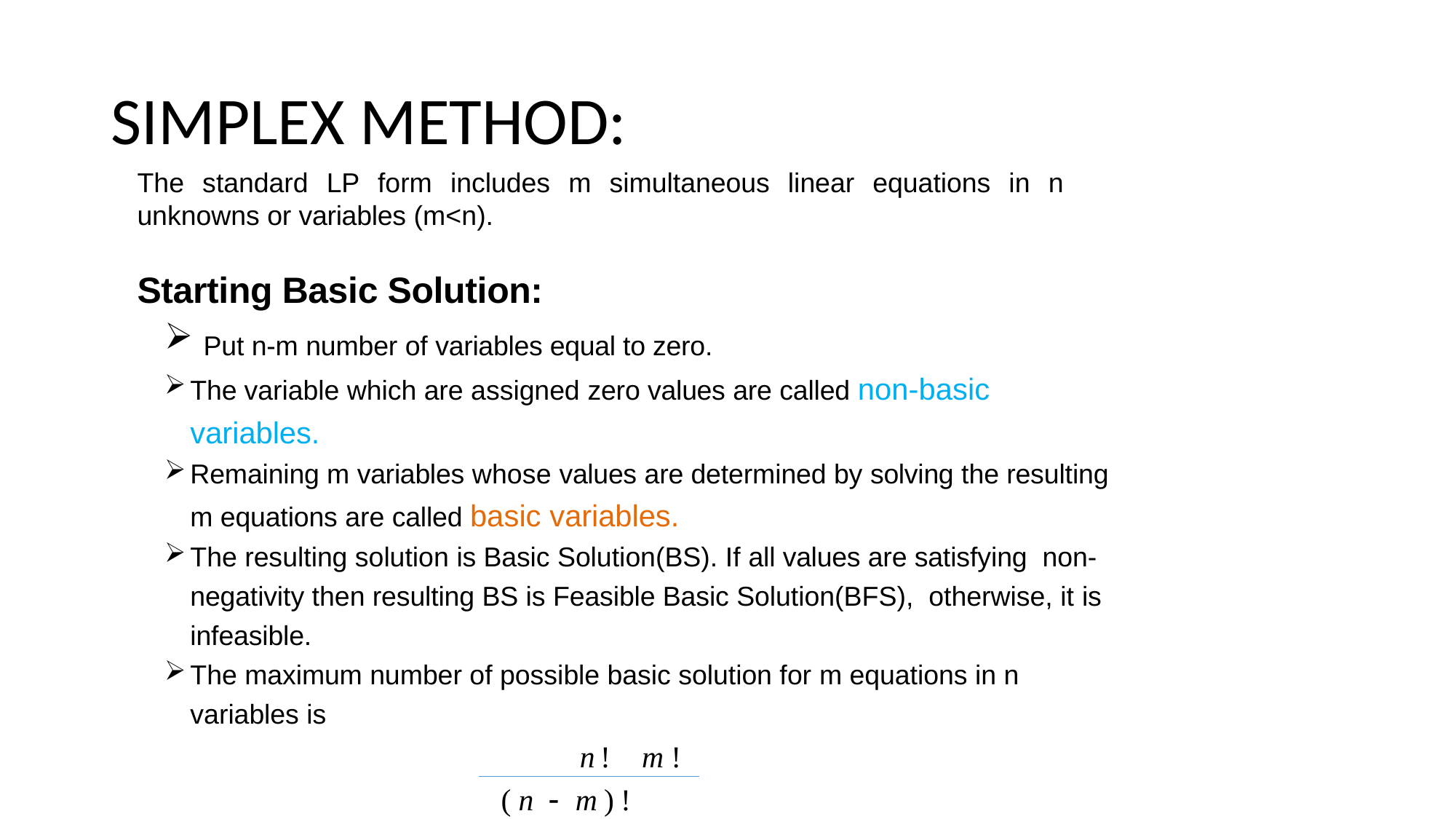

# SIMPLEX METHOD:
The standard LP form includes m simultaneous linear equations in n  unknowns or variables (m<n).

Starting Basic Solution:
 Put n-m number of variables equal to zero.
The variable which are assigned zero values are called non-basic variables.
Remaining m variables whose values are determined by solving the resulting m equations are called basic variables.
The resulting solution is Basic Solution(BS). If all values are satisfying  non- negativity then resulting BS is Feasible Basic Solution(BFS),  otherwise, it is infeasible.
The maximum number of possible basic solution for m equations in n  variables is
n!  m!(n − m)!